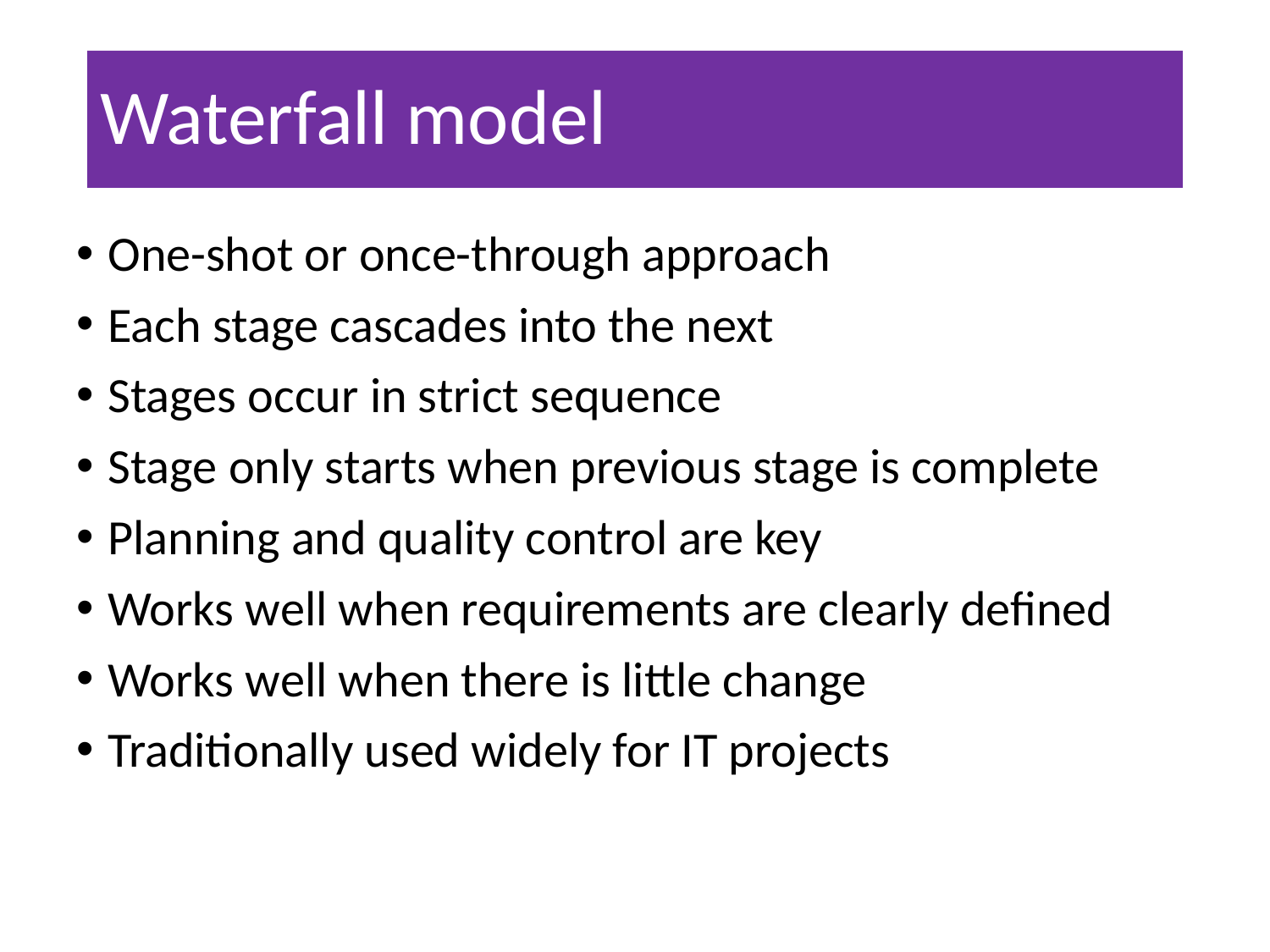

# Waterfall model
One-shot or once-through approach
Each stage cascades into the next
Stages occur in strict sequence
Stage only starts when previous stage is complete
Planning and quality control are key
Works well when requirements are clearly defined
Works well when there is little change
Traditionally used widely for IT projects
3